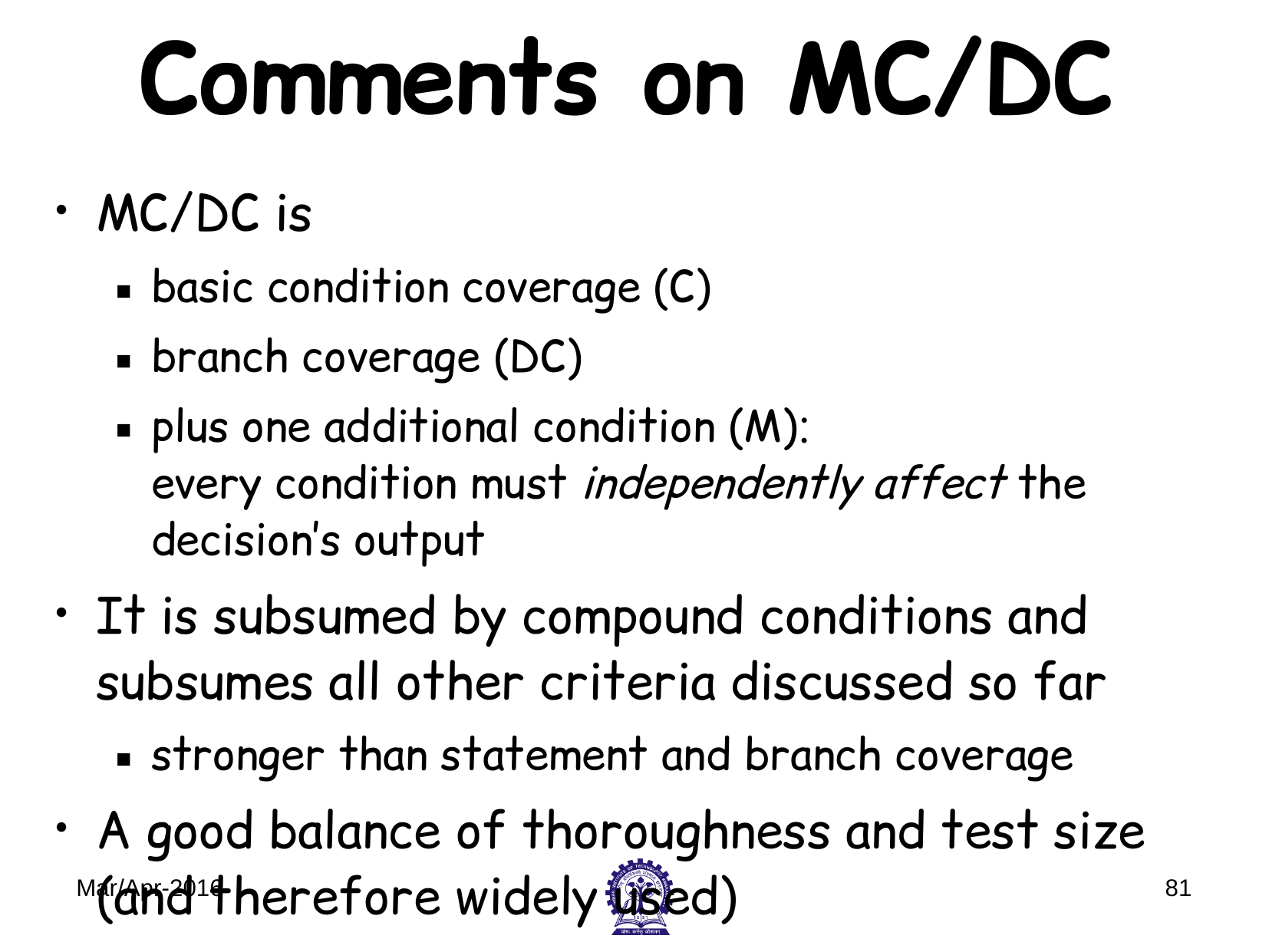

# Comments on MC/DC
MC/DC is
basic condition coverage (C)
branch coverage (DC)
plus one additional condition (M):
every condition must independently affect the decision’s output
It is subsumed by compound conditions and subsumes all other criteria discussed so far
stronger than statement and branch coverage
A good balance of thoroughness and test size  (and therefore widely used)
Mar/Apr-2016
81